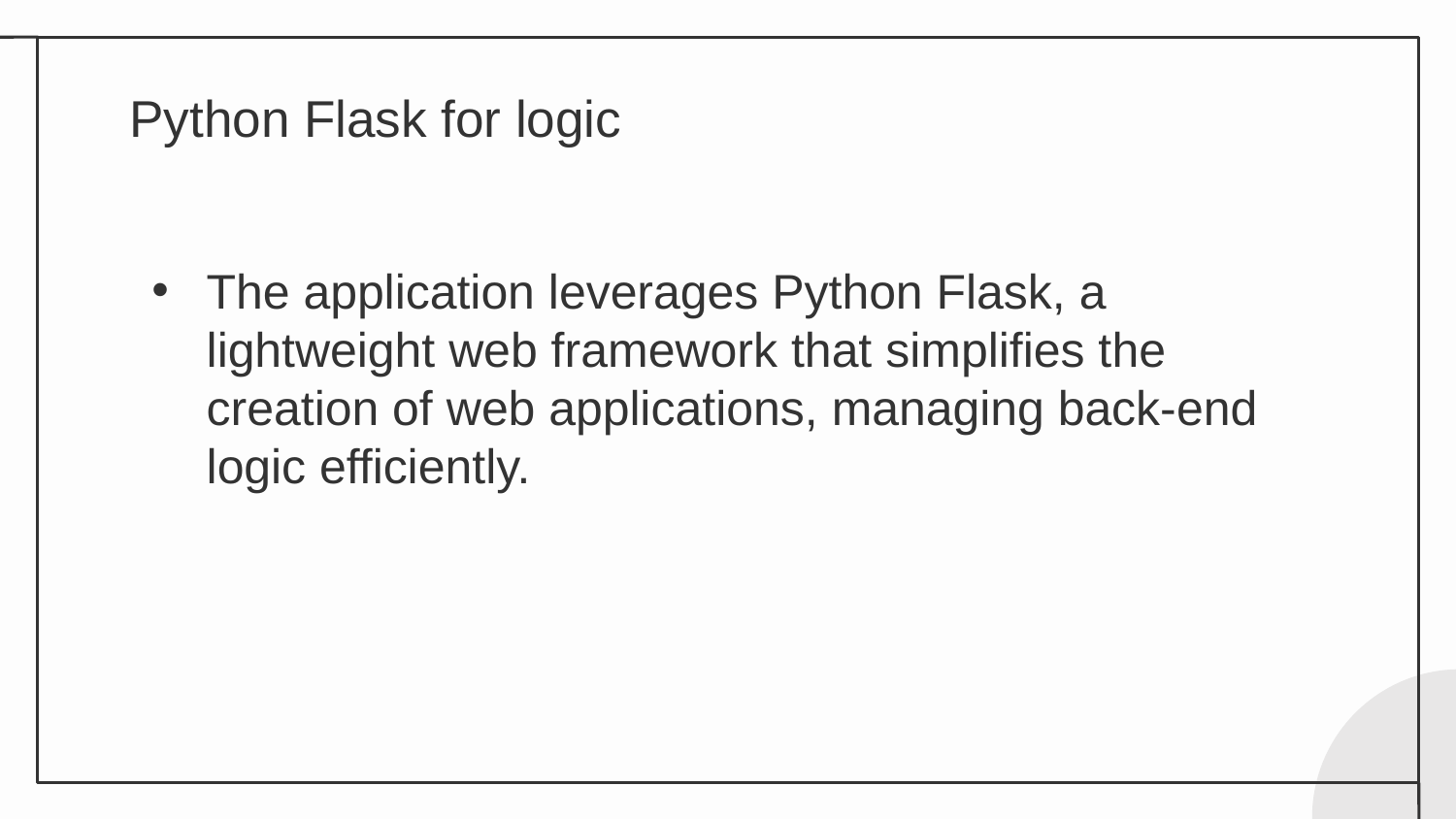

# Python Flask for logic
The application leverages Python Flask, a lightweight web framework that simplifies the creation of web applications, managing back-end logic efficiently.